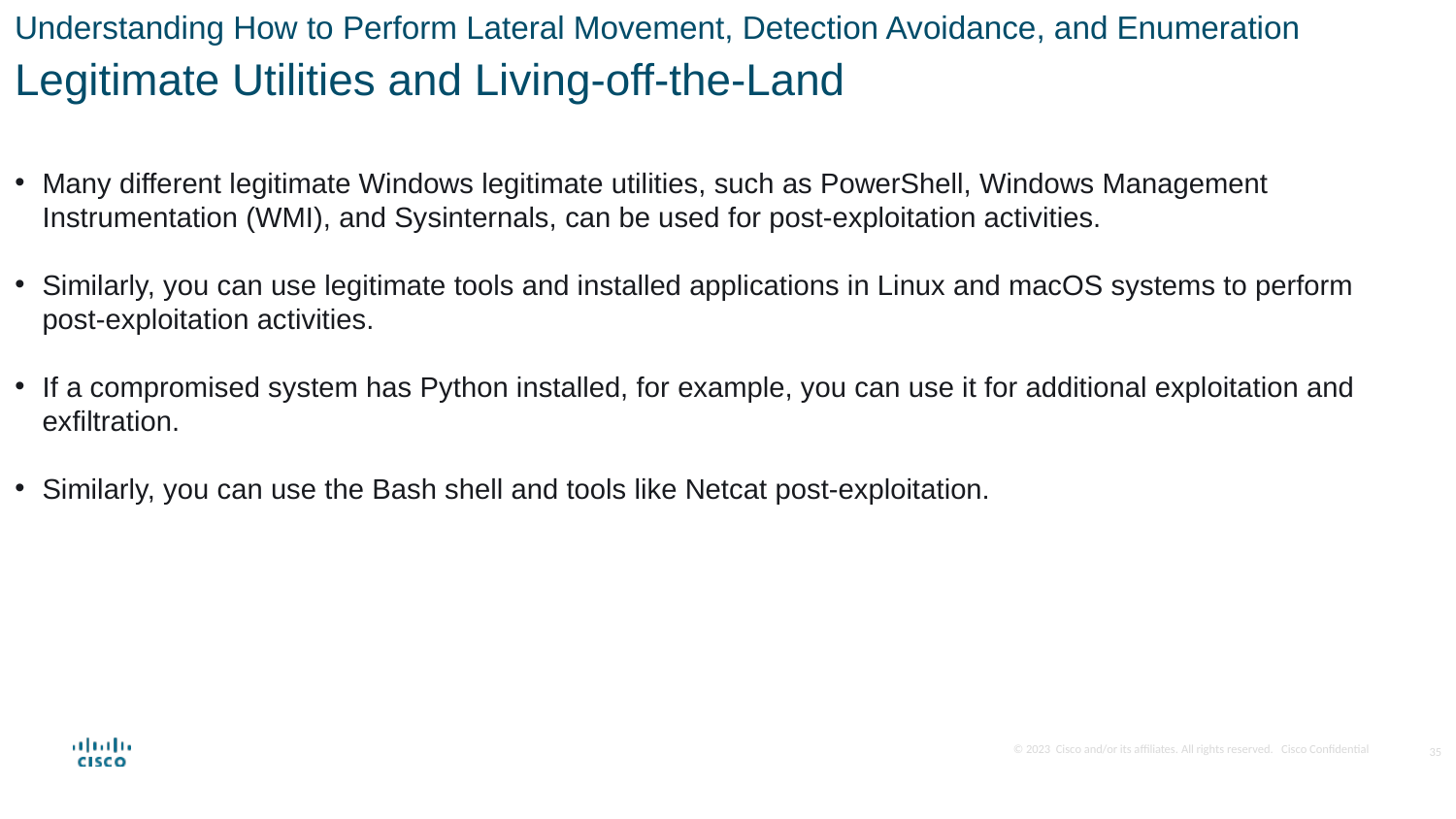

Understanding How to Perform Lateral Movement, Detection Avoidance, and Enumeration
Legitimate Utilities and Living-off-the-Land

Many different legitimate Windows legitimate utilities, such as PowerShell, Windows Management Instrumentation (WMI), and Sysinternals, can be used for post-exploitation activities.

Similarly, you can use legitimate tools and installed applications in Linux and macOS systems to perform post-exploitation activities.

If a compromised system has Python installed, for example, you can use it for additional exploitation and exfiltration.

Similarly, you can use the Bash shell and tools like Netcat post-exploitation.
35